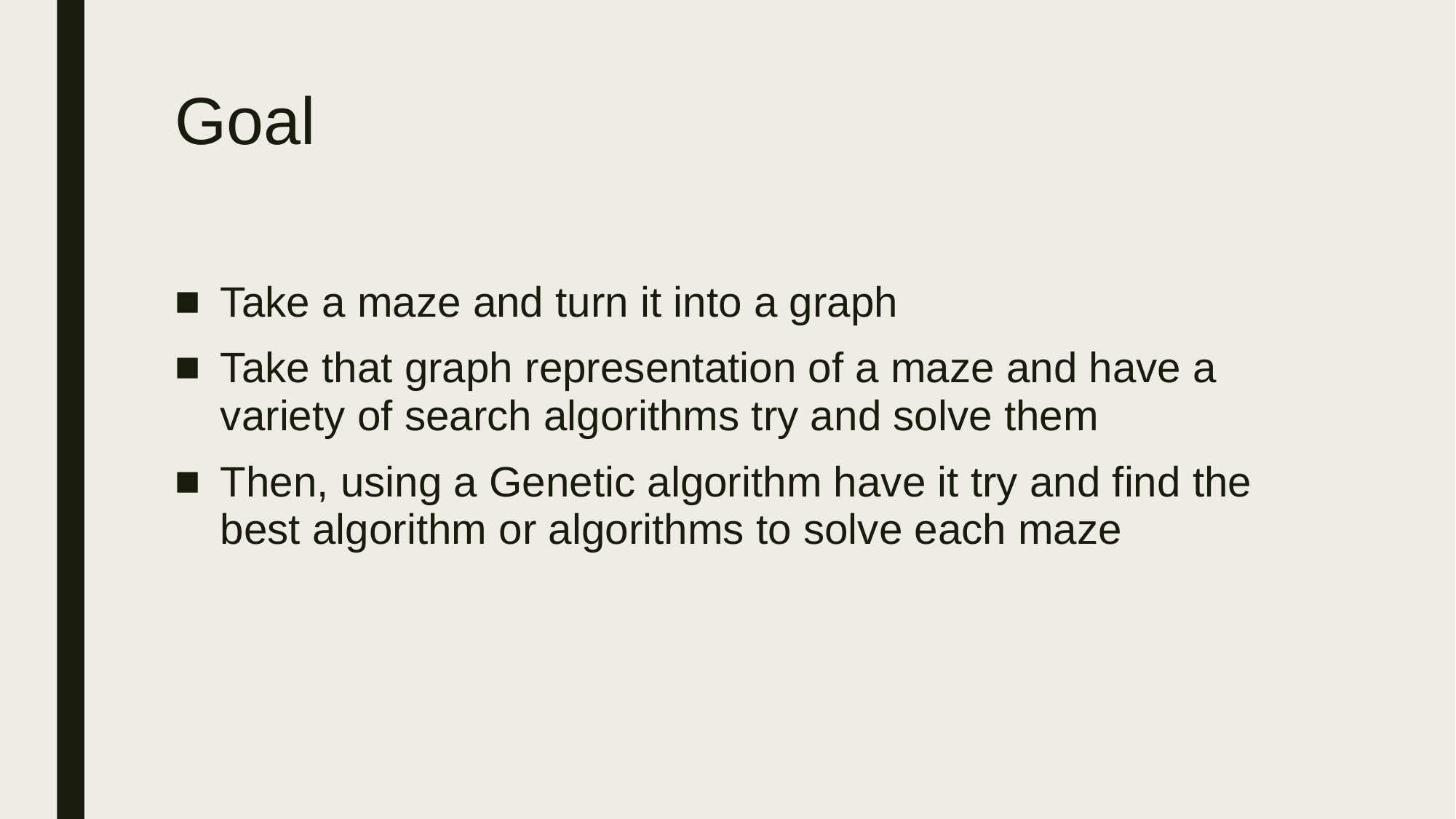

# Goal
Take a maze and turn it into a graph
Take that graph representation of a maze and have a variety of search algorithms try and solve them
Then, using a Genetic algorithm have it try and find the best algorithm or algorithms to solve each maze